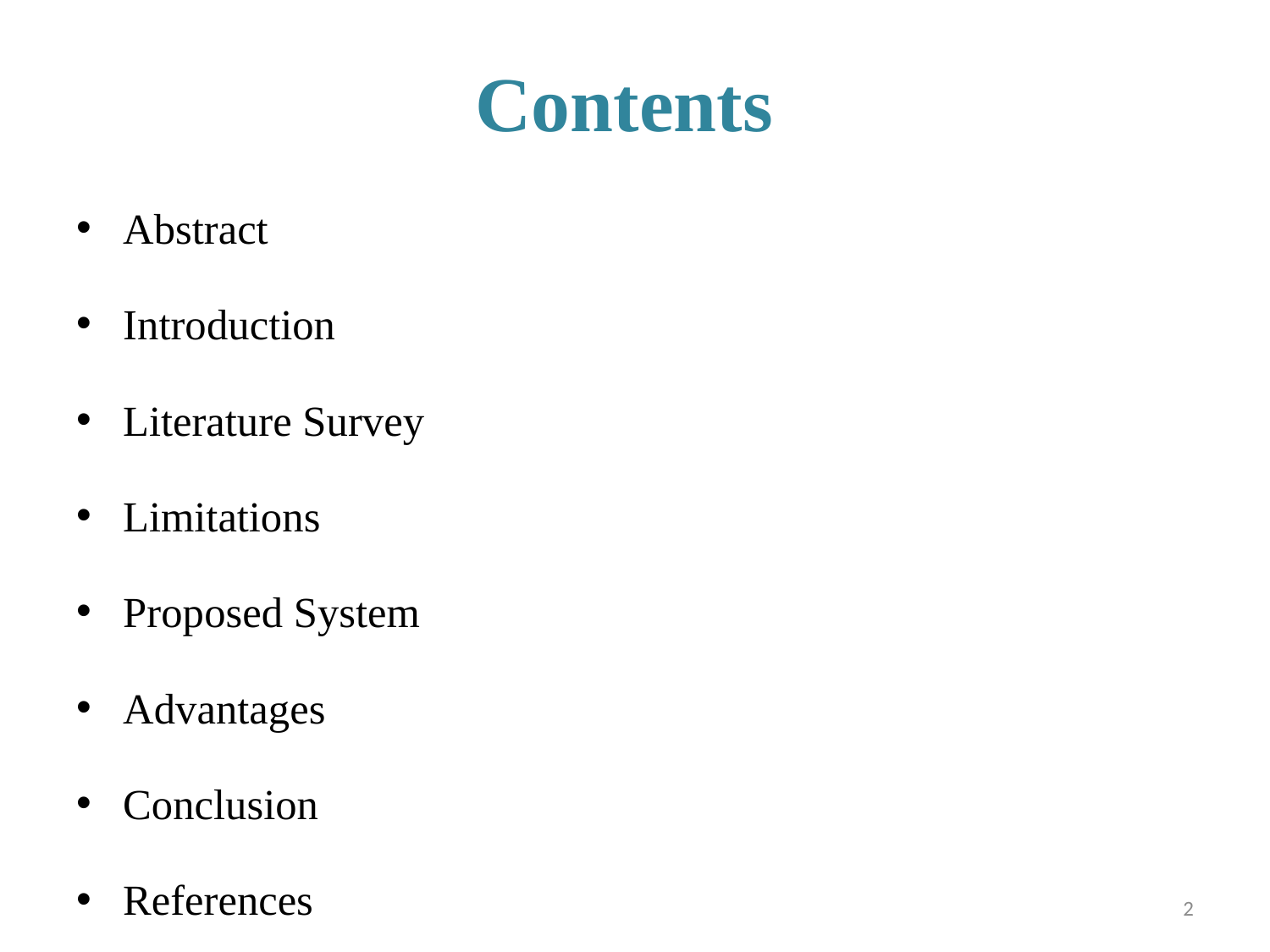

# Contents
Abstract
Introduction
Literature Survey
Limitations
Proposed System
Advantages
Conclusion
References

2